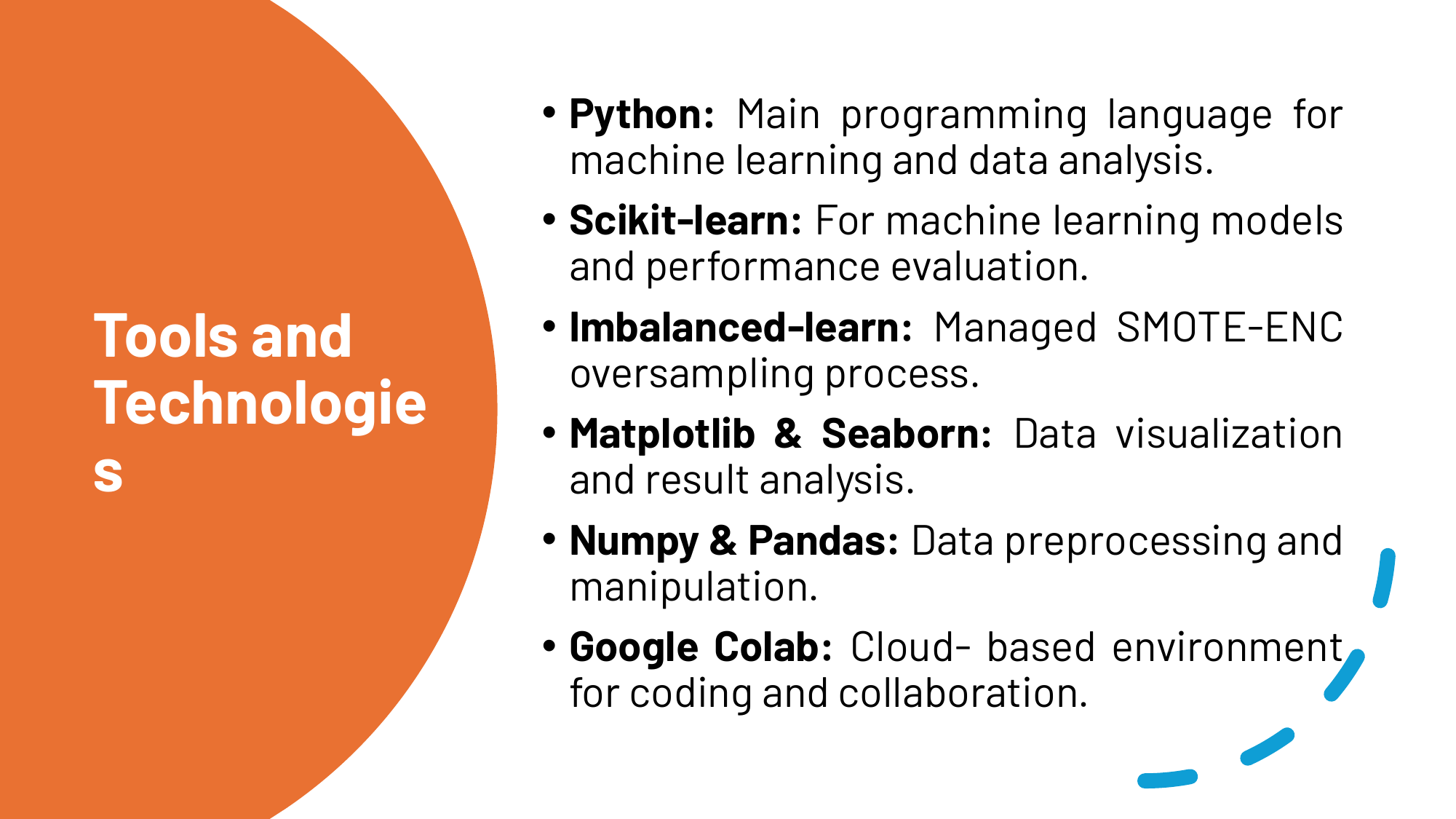

Python: Main programming language for machine learning and data analysis.
Scikit-learn: For machine learning models and performance evaluation.
Imbalanced-learn: Managed SMOTE-ENC oversampling process.
Matplotlib & Seaborn: Data visualization and result analysis.
Numpy & Pandas: Data preprocessing and manipulation.
Google Colab: Cloud- based environment for coding and collaboration.
# Tools and Technologies